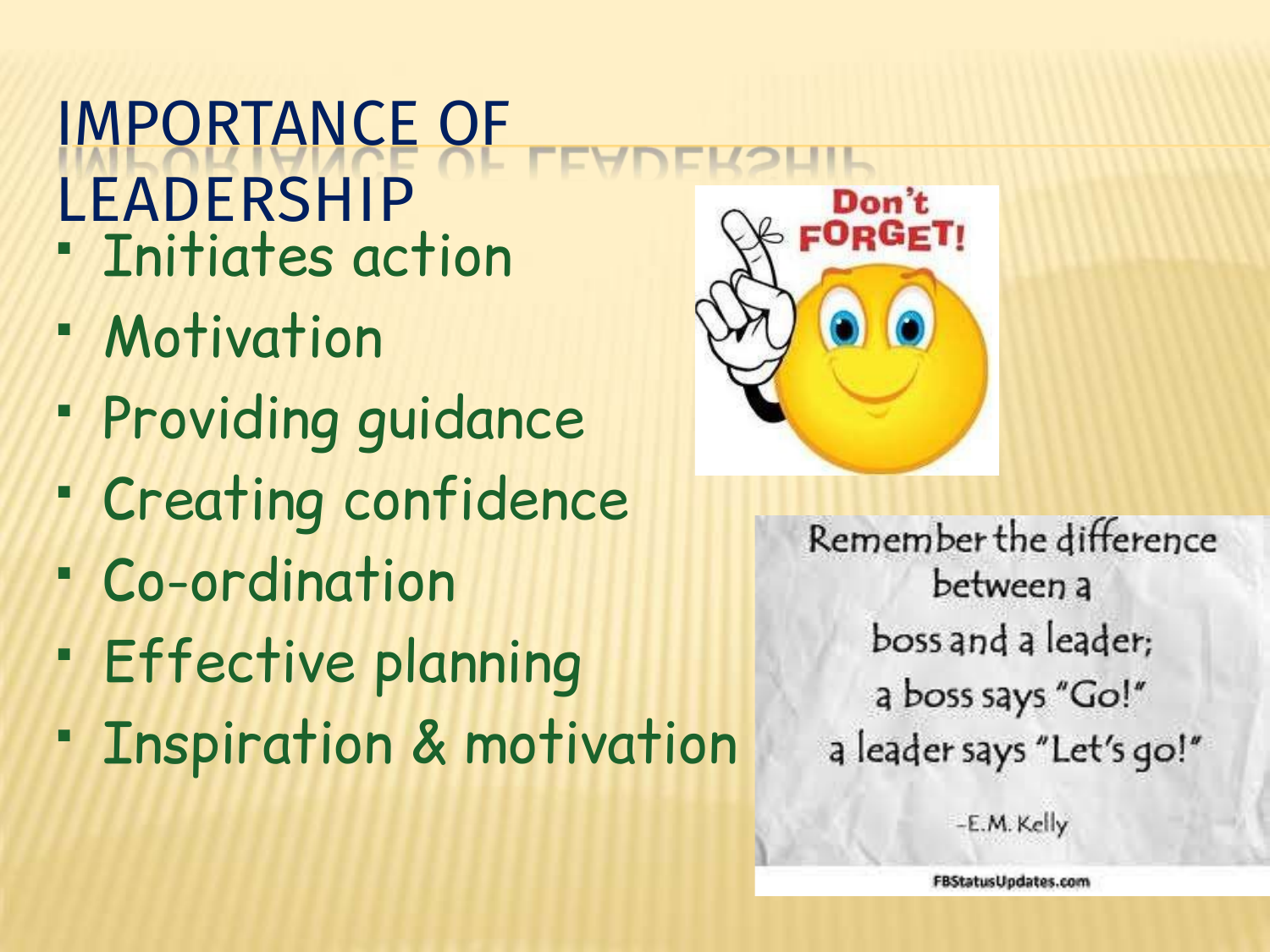

# IMPORTANCE OF LEADERSHIP

Initiates action
Motivation
Providing guidance
Creating confidence
Co-ordination
Effective planning
Inspiration & motivation